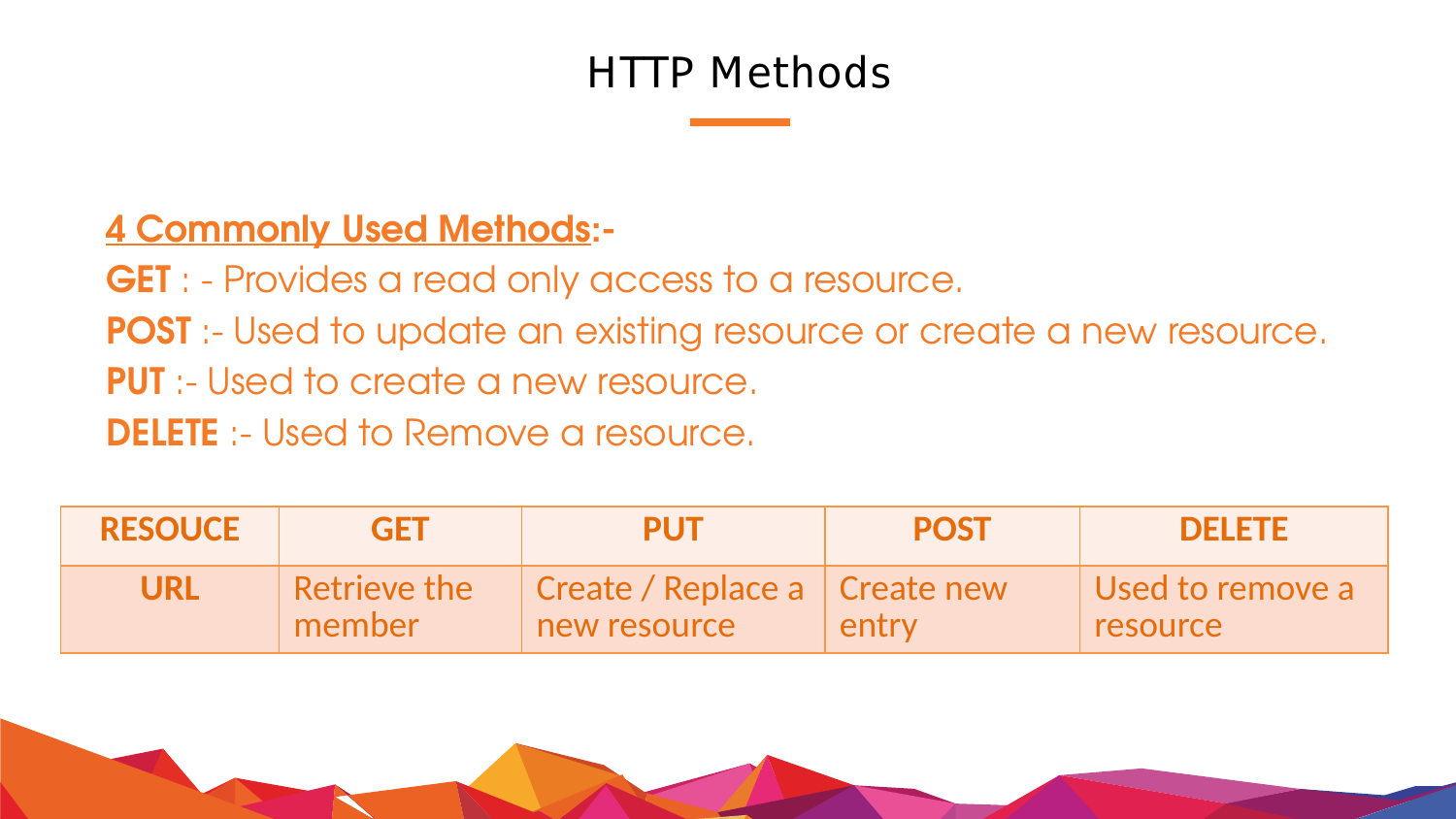

# HTTP Methods
4 Commonly Used Methods:-
GET : - Provides a read only access to a resource.
POST :- Used to update an existing resource or create a new resource.
PUT :- Used to create a new resource.
DELETE :- Used to Remove a resource.

| RESOUCE | GET | PUT | POST | DELETE |
| --- | --- | --- | --- | --- |
| URL | Retrieve the member | Create / Replace a new resource | Create new entry | Used to remove a resource |